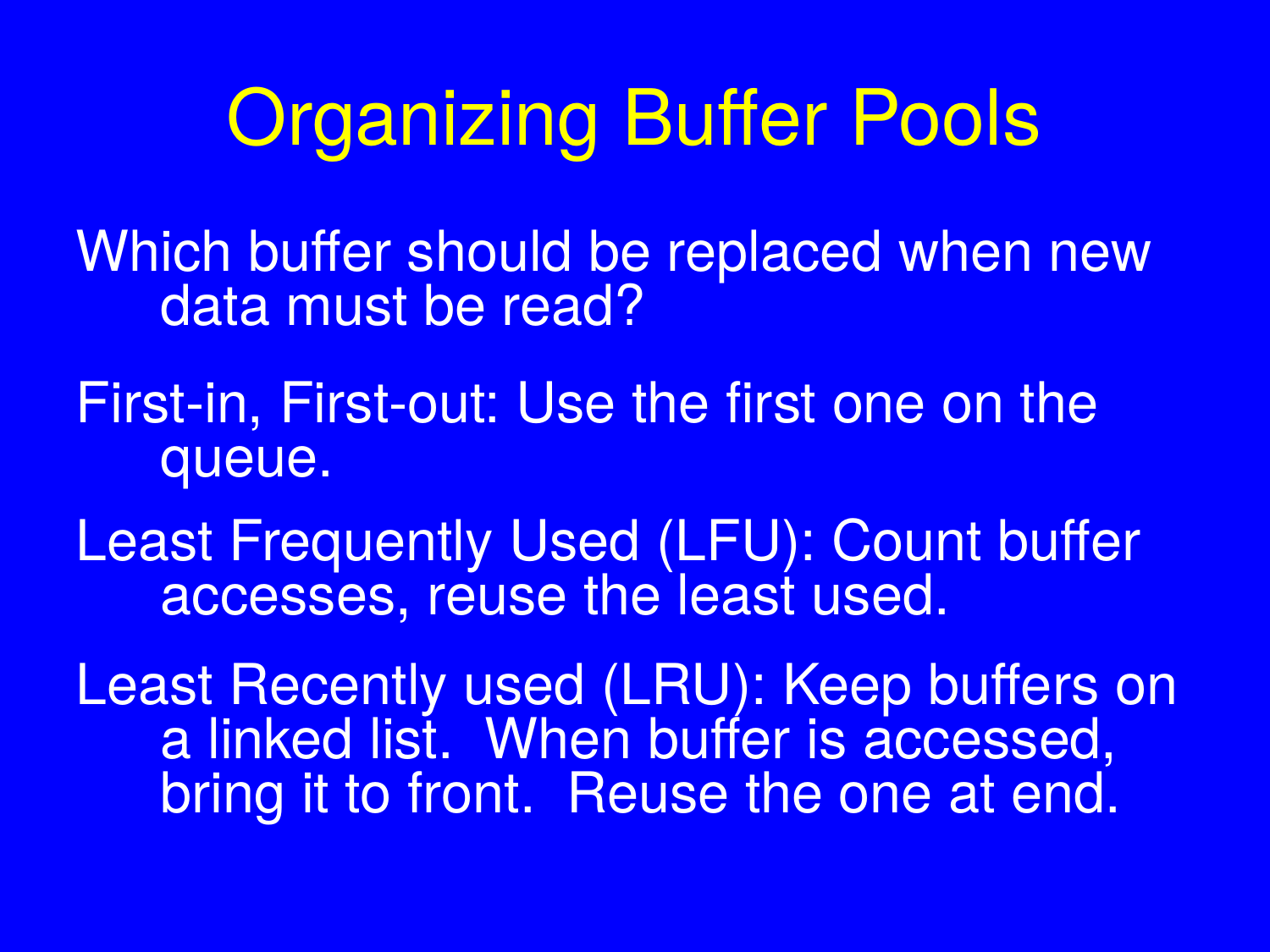

# Organizing Buffer Pools
Which buffer should be replaced when new data must be read?

First-in, First-out: Use the first one on the queue.

Least Frequently Used (LFU): Count buffer accesses, reuse the least used.

Least Recently used (LRU): Keep buffers on a linked list.  When buffer is accessed, bring it to front.  Reuse the one at end.